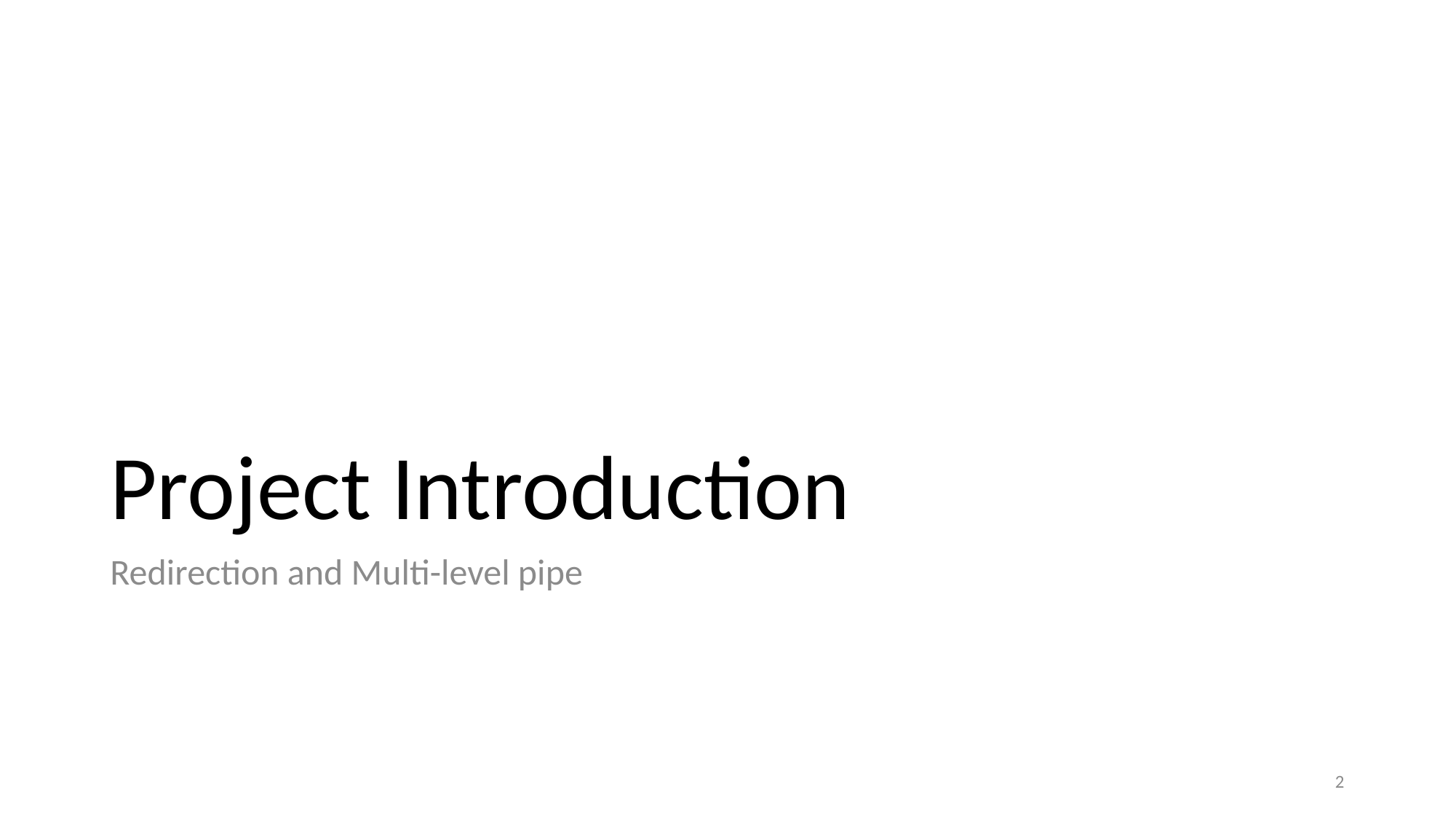

# Project Introduction
Redirection and Multi-level pipe
2